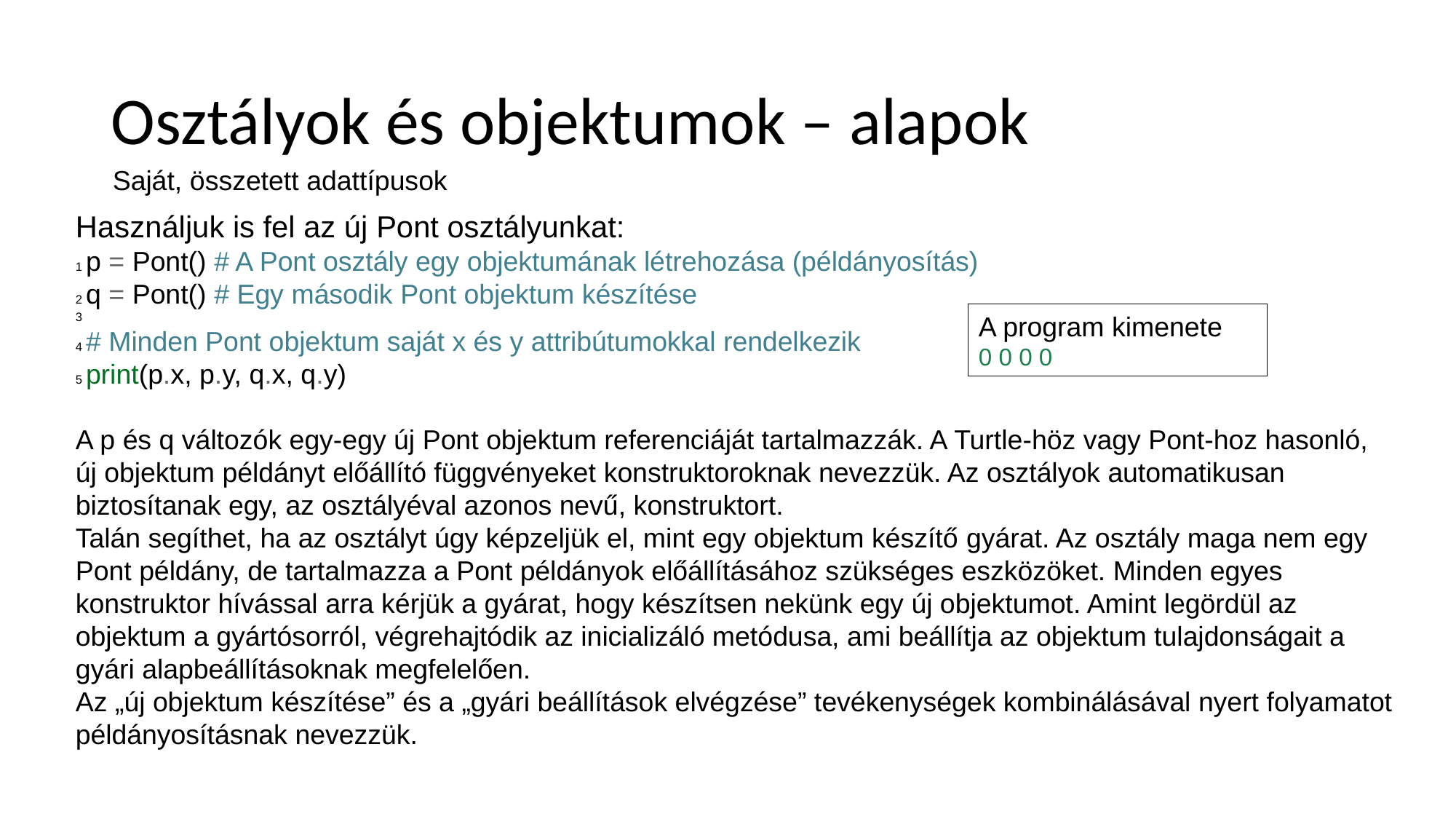

# Osztályok és objektumok – alapok
Saját, összetett adattípusok
Használjuk is fel az új Pont osztályunkat:
1 p = Pont() # A Pont osztály egy objektumának létrehozása (példányosítás)
2 q = Pont() # Egy második Pont objektum készítése
3
4 # Minden Pont objektum saját x és y attribútumokkal rendelkezik
5 print(p.x, p.y, q.x, q.y)
A program kimenete
0 0 0 0
A p és q változók egy-egy új Pont objektum referenciáját tartalmazzák. A Turtle-höz vagy Pont-hoz hasonló,
új objektum példányt előállító függvényeket konstruktoroknak nevezzük. Az osztályok automatikusan biztosítanak egy, az osztályéval azonos nevű, konstruktort.
Talán segíthet, ha az osztályt úgy képzeljük el, mint egy objektum készítő gyárat. Az osztály maga nem egy Pont példány, de tartalmazza a Pont példányok előállításához szükséges eszközöket. Minden egyes konstruktor hívással arra kérjük a gyárat, hogy készítsen nekünk egy új objektumot. Amint legördül az objektum a gyártósorról, végrehajtódik az inicializáló metódusa, ami beállítja az objektum tulajdonságait a gyári alapbeállításoknak megfelelően.
Az „új objektum készítése” és a „gyári beállítások elvégzése” tevékenységek kombinálásával nyert folyamatot példányosításnak nevezzük.